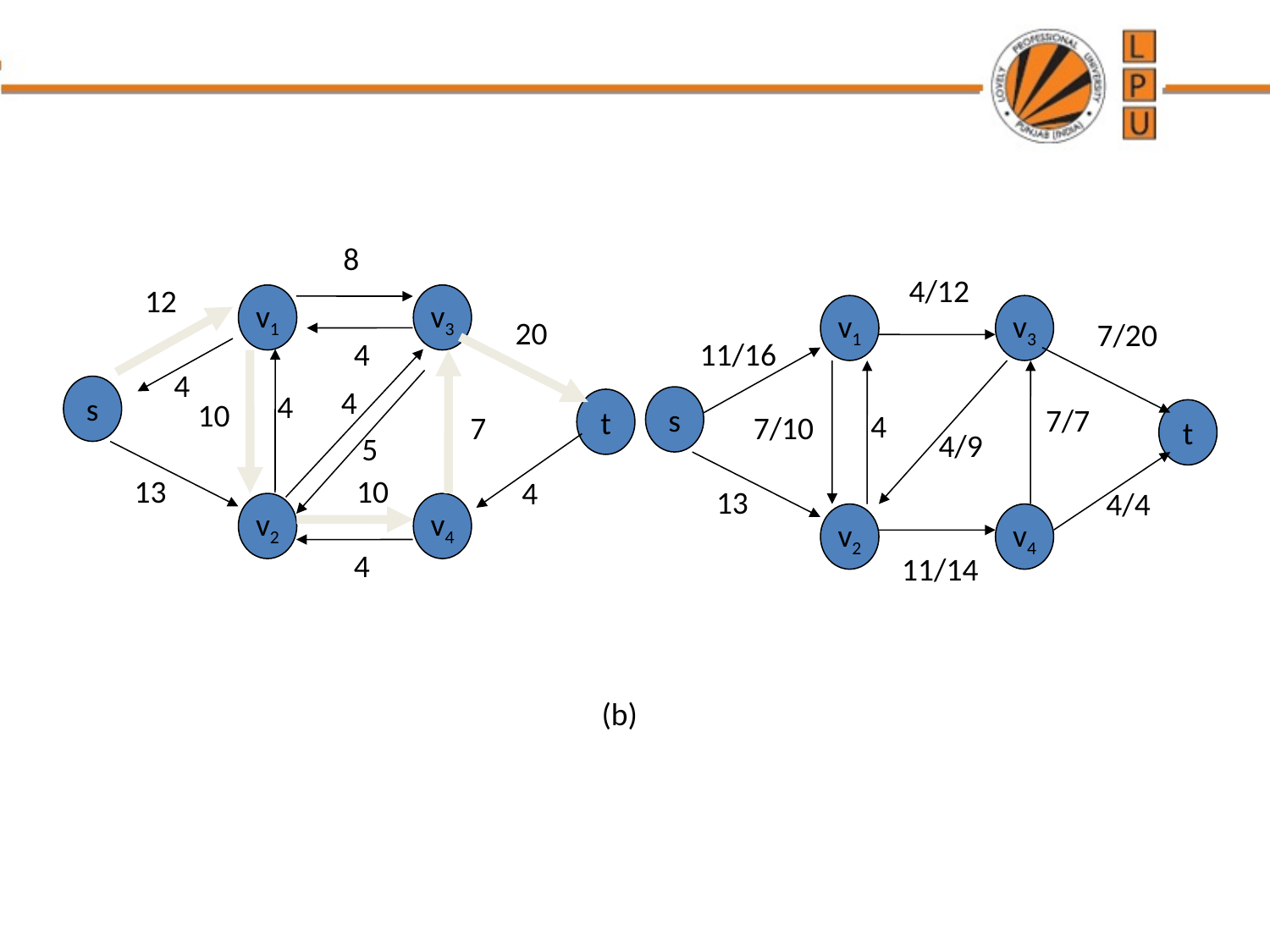

8
12
v1
v3

20

4

4

4
4
10
t
7

13
10
4
v2
v4

4
4/12
v1
v3
7/20
11/16

s
7/7
4
t
7/10

13
4/4
v2
v4

11/14
4/9

s
5
(b)